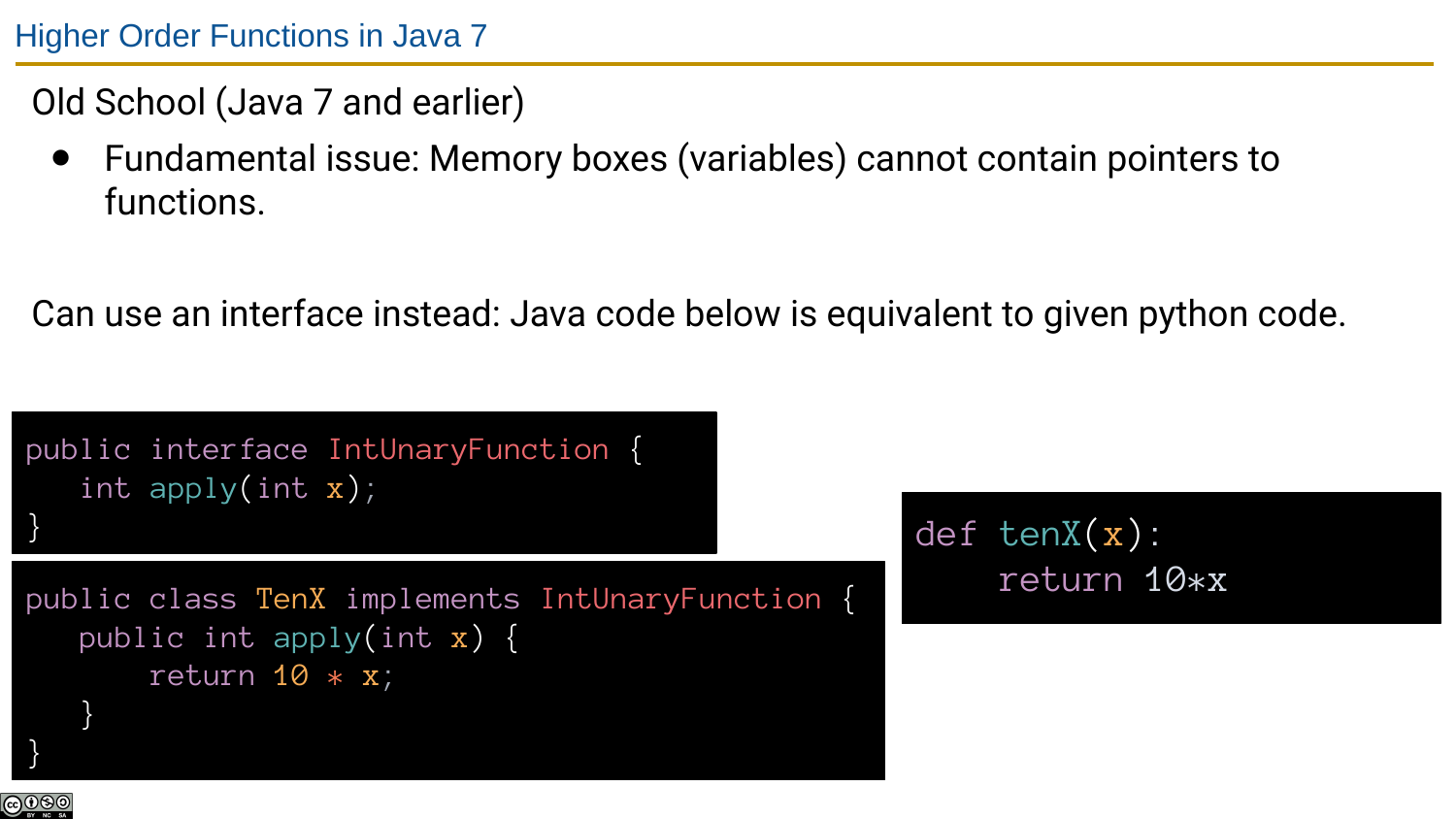

# Higher Order Functions in Java 7
Old School (Java 7 and earlier)
Fundamental issue: Memory boxes (variables) cannot contain pointers to functions.

Can use an interface instead: Java code below is equivalent to given python code.
public interface IntUnaryFunction {
   int apply(int x);
}
def tenX(x):
    return 10*x
public class TenX implements IntUnaryFunction {
   public int apply(int x) {
       return 10 * x;
   }
}